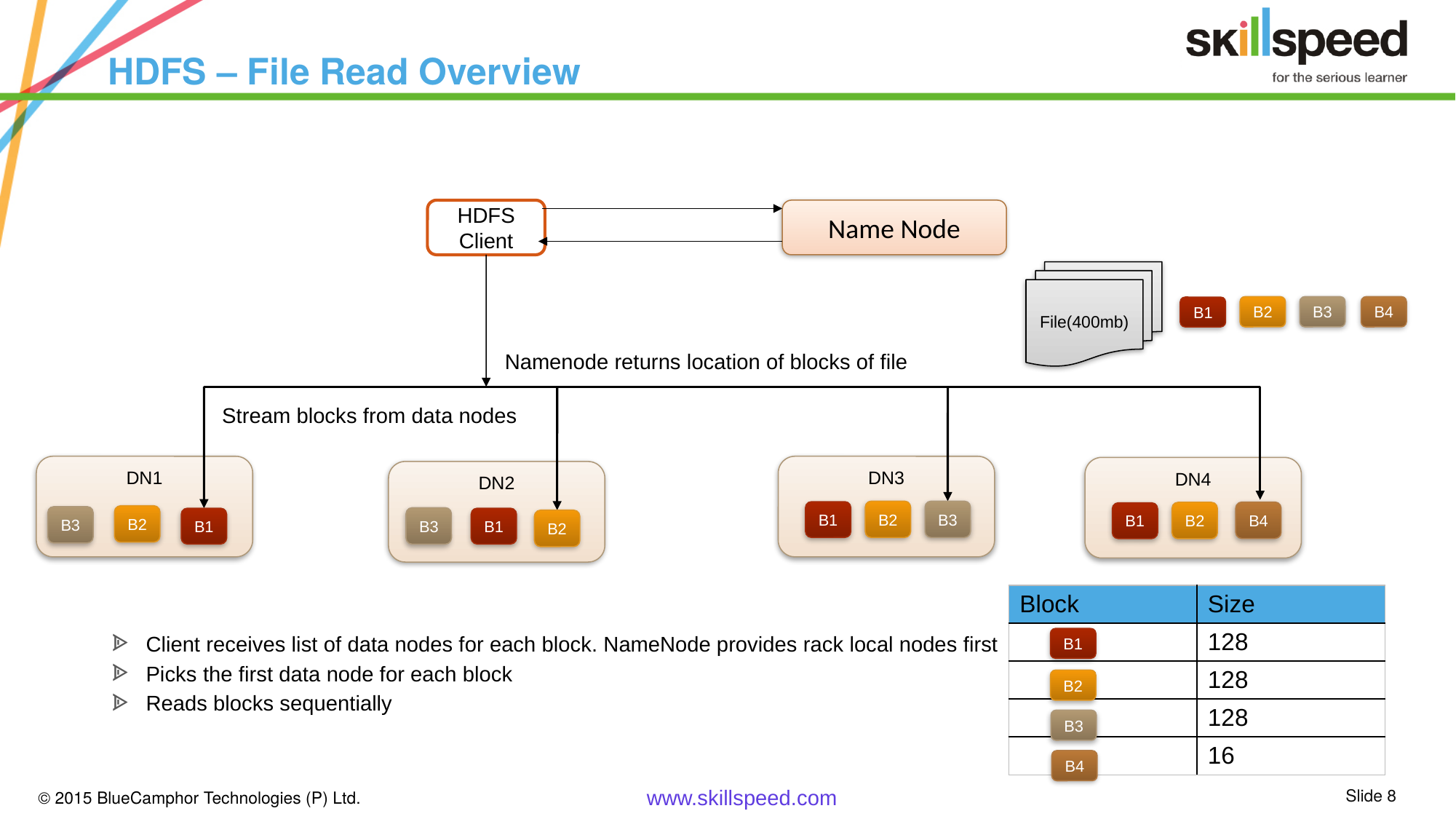

# HDFS – File Read Overview
HDFS
Client
Name Node
File(400mb)
B2
B3
B4
B1
Namenode returns location of blocks of file
Stream blocks from data nodes
DN1
DN3
DN4
DN2
B2
B3
B1
B4
B2
B1
B2
B3
B3
B1
B1
B2
Client receives list of data nodes for each block. NameNode provides rack local nodes first
Picks the first data node for each block
Reads blocks sequentially
B1
B2
B3
B4
| Block | Size |
| --- | --- |
|  | 128 |
|  | 128 |
|  | 128 |
|  | 16 |